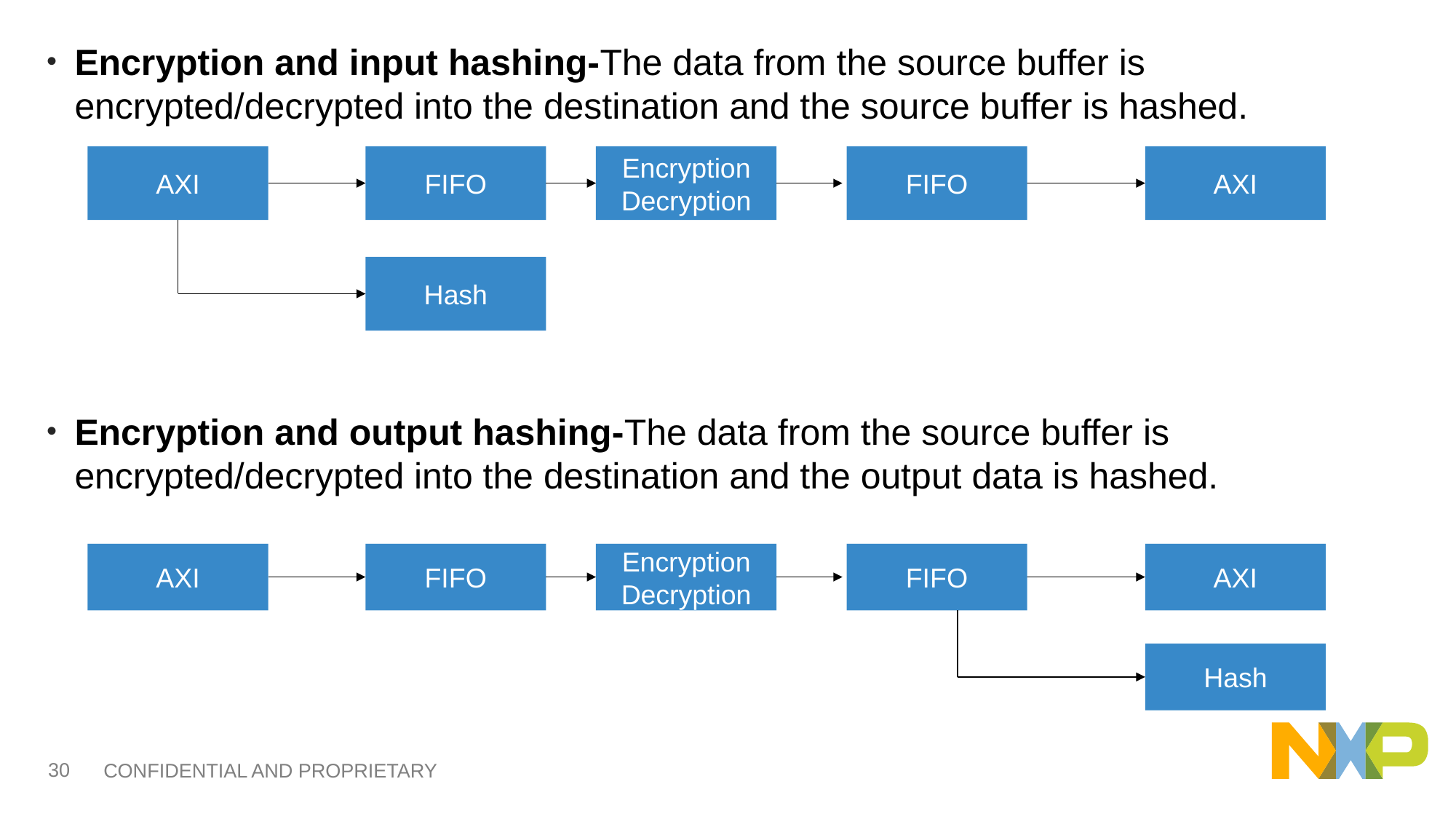

Encryption and input hashing-The data from the source buffer is encrypted/decrypted into the destination and the source buffer is hashed.

Encryption and output hashing-The data from the source buffer is encrypted/decrypted into the destination and the output data is hashed.
FIFO
AXI
AXI
Encryption
Decryption
FIFO
Hash
FIFO
AXI
AXI
Encryption
Decryption
FIFO
Hash